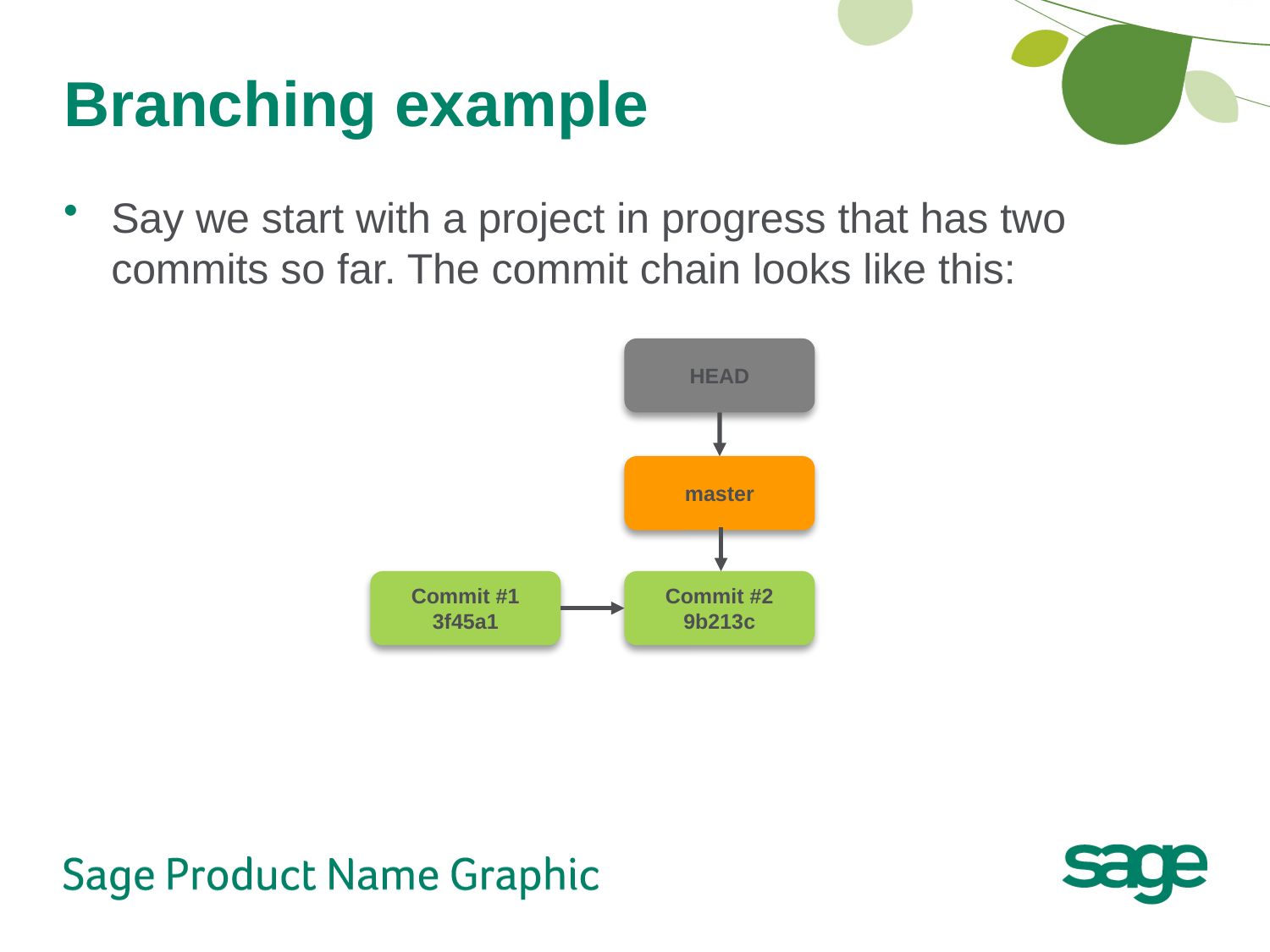

# Branching example
Say we start with a project in progress that has two commits so far. The commit chain looks like this:
HEAD
master
Commit #1
3f45a1
Commit #2
9b213c